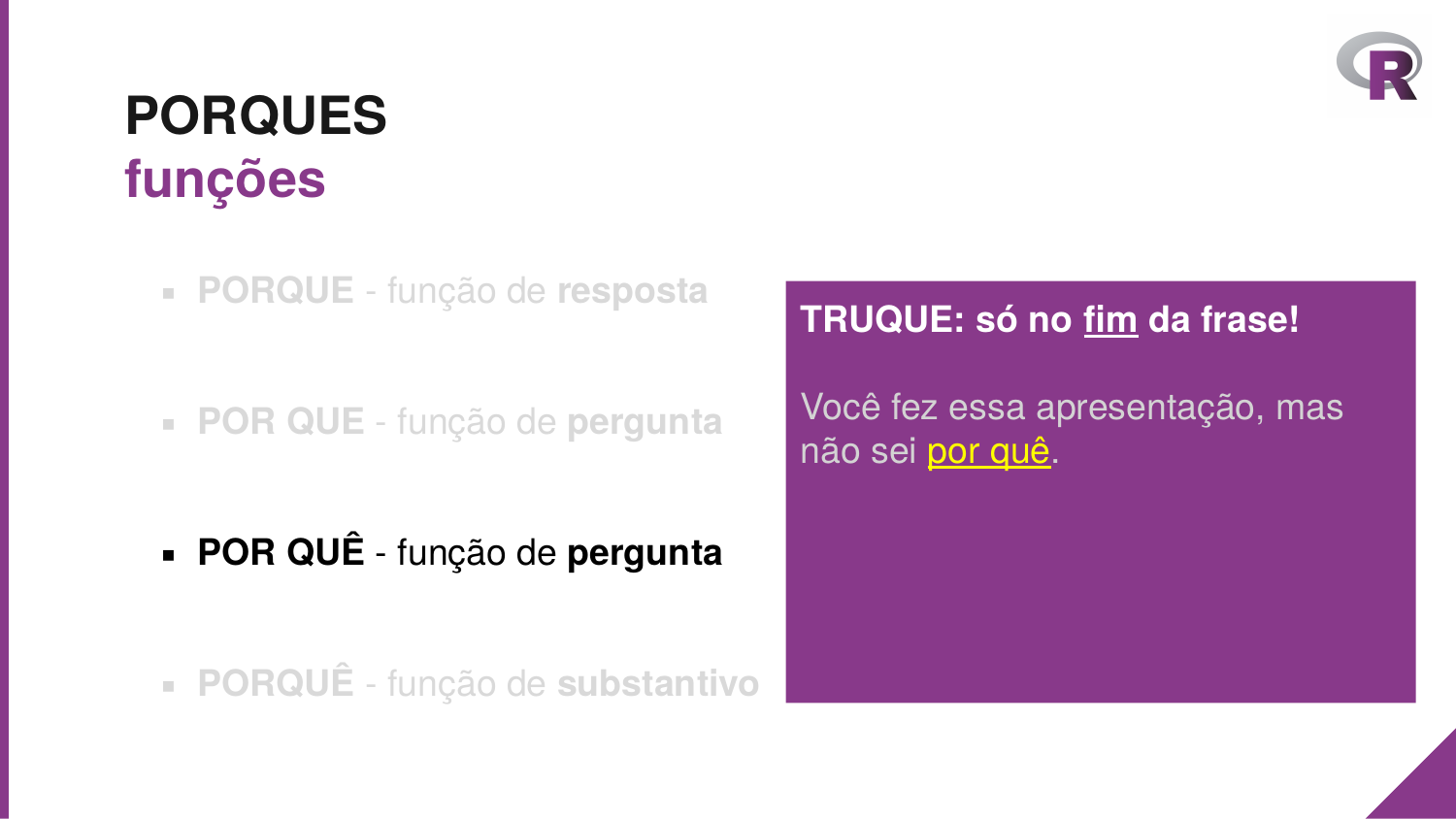

# PORQUES
funções

PORQUE - função de resposta

POR QUE - função de pergunta

POR QUÊ - função de pergunta

PORQUÊ - função de substantivo

TRUQUE: só no fim da frase!

Você fez essa apresentação, mas não sei por quê.